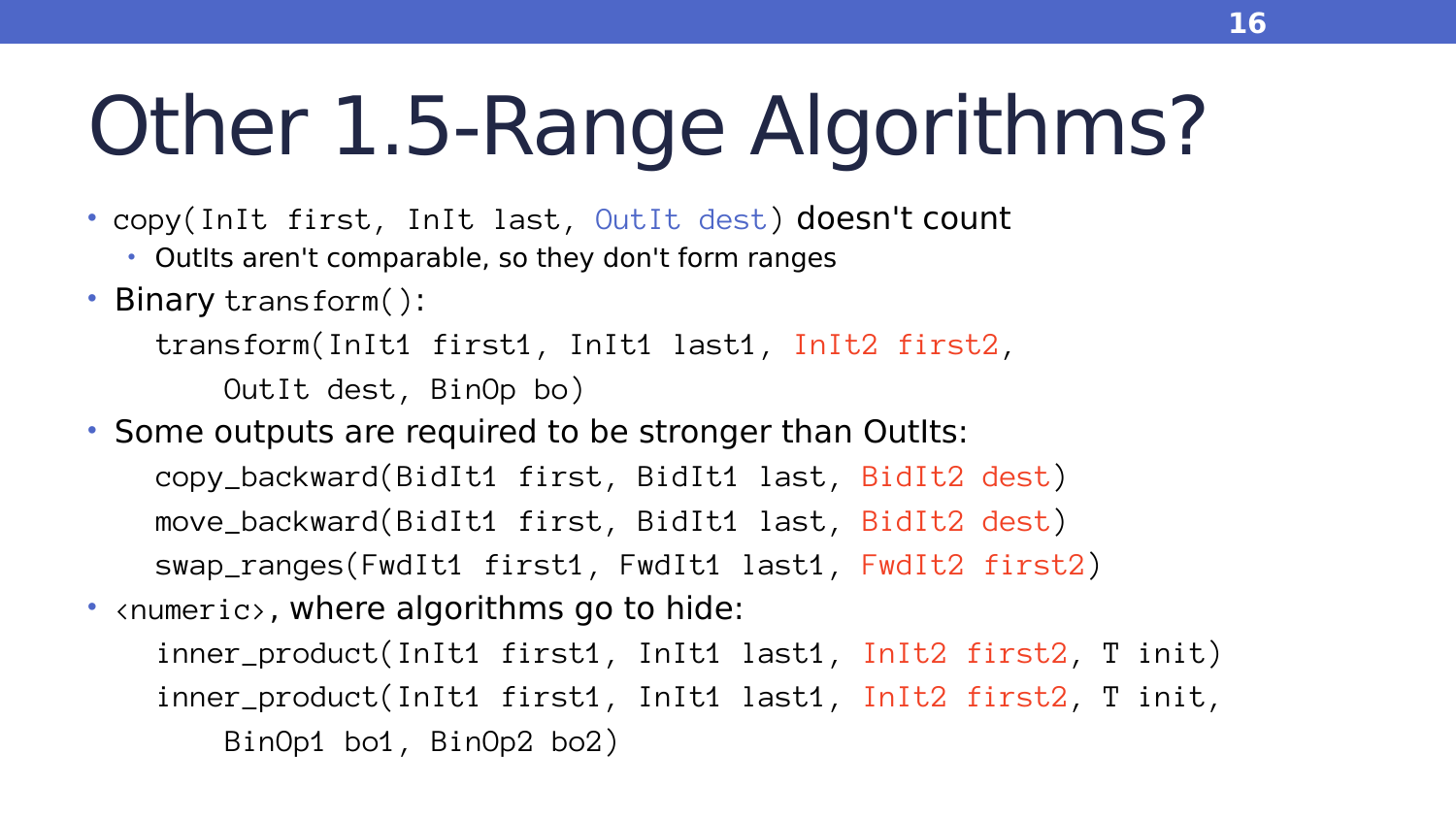

16
# Other 1.5-Range Algorithms?
copy(InIt first, InIt last, OutIt dest) doesn't count
OutIts aren't comparable, so they don't form ranges
Binary transform():
    transform(InIt1 first1, InIt1 last1, InIt2 first2,
        OutIt dest, BinOp bo)
Some outputs are required to be stronger than OutIts:
    copy_backward(BidIt1 first, BidIt1 last, BidIt2 dest)
    move_backward(BidIt1 first, BidIt1 last, BidIt2 dest)
    swap_ranges(FwdIt1 first1, FwdIt1 last1, FwdIt2 first2)
<numeric>, where algorithms go to hide:
    inner_product(InIt1 first1, InIt1 last1, InIt2 first2, T init)
    inner_product(InIt1 first1, InIt1 last1, InIt2 first2, T init,
        BinOp1 bo1, BinOp2 bo2)